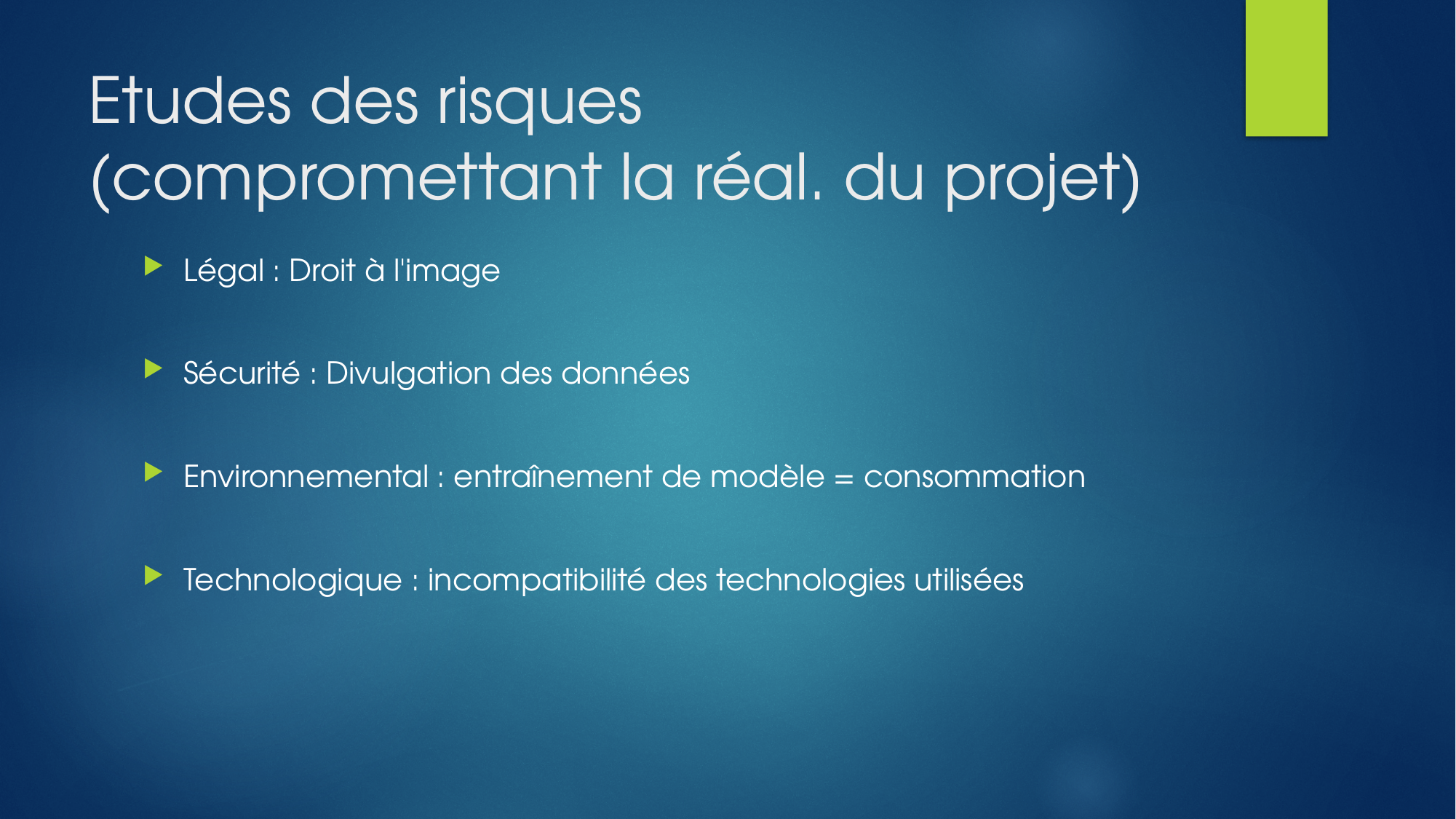

# Etudes des risques (compromettant la réal. du projet)
Légal : Droit à l'image

Sécurité : Divulgation des données

Environnemental : entraînement de modèle = consommation

Technologique : incompatibilité des technologies utilisées